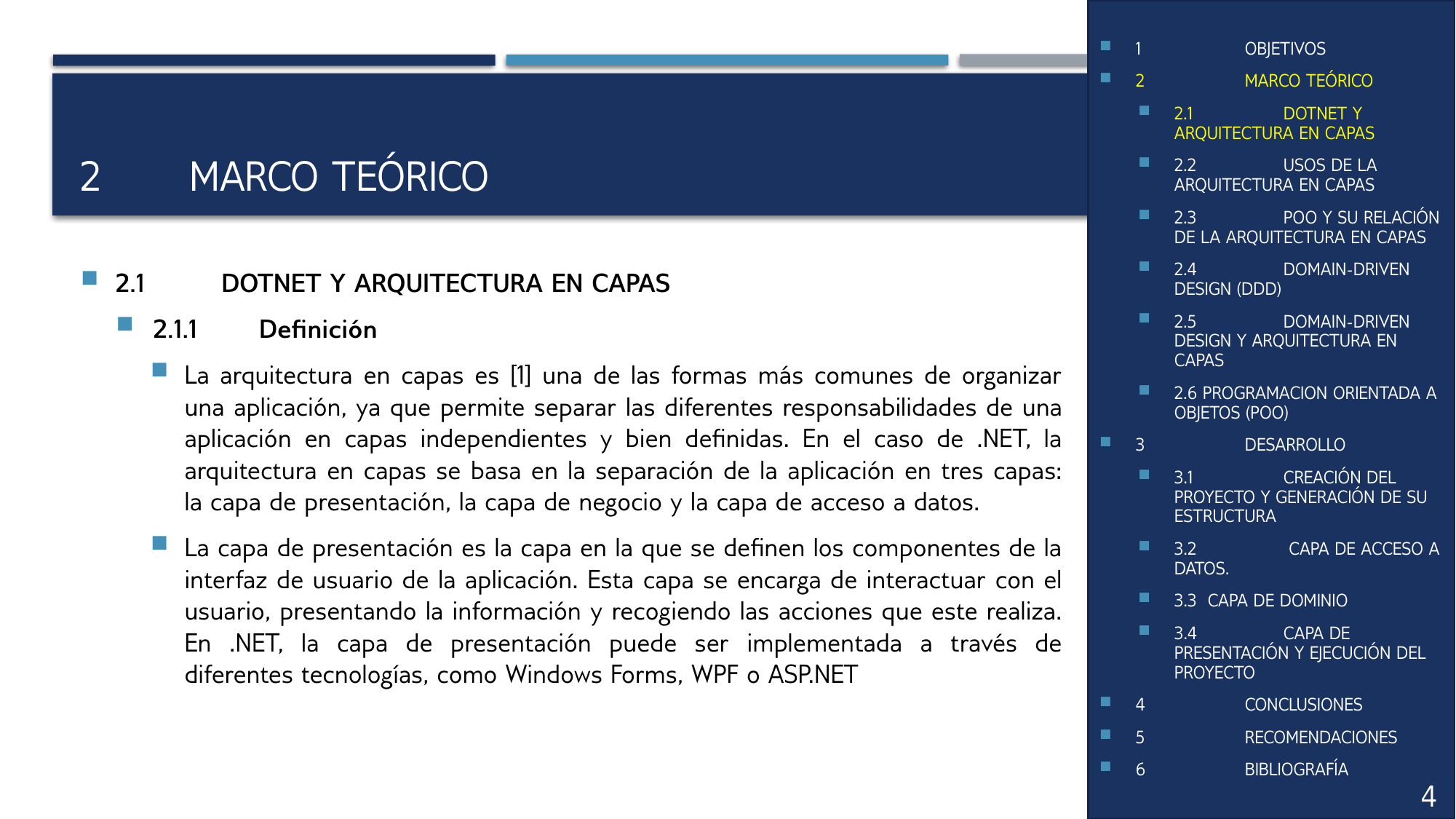

1	OBJETIVOS
2	MARCO TEÓRICO
2.1	JSTL (JSP Standard Tag Library)
2.1.1	Definición
2.2	Uso de JSTL
2.2.1	Tags de Core JSTL
3	DESARROLLO
3.1	TAG IF
3.1.1	Codificación
3.1.2	Ejecución
3.2	TAG CHOOSE
3.2.1	Codificación
3.2.2	Ejecución
3.3	TAG FOR EACH
3.3.1	Codificación
3.3.2	Ejecución
4	CONCLUSIONES
5	RECOMENDACIONES
6	BIBLIOGRAFÍA
1	OBJETIVOS
2	MARCO TEÓRICO
2.1	DOTNET Y ARQUITECTURA EN CAPAS
2.2	USOS DE LA ARQUITECTURA EN CAPAS
2.3	POO Y SU RELACIÓN DE LA ARQUITECTURA EN CAPAS
2.4	DOMAIN-DRIVEN DESIGN (DDD)
2.5	DOMAIN-DRIVEN DESIGN Y ARQUITECTURA EN CAPAS
2.6 PROGRAMACION ORIENTADA A OBJETOS (POO)
3	DESARROLLO
3.1	CREACIÓN DEL PROYECTO Y GENERACIÓN DE SU ESTRUCTURA
3.2	 CAPA DE ACCESO A DATOS.
3.3  CAPA DE DOMINIO
3.4	CAPA DE PRESENTACIÓN Y EJECUCIÓN DEL PROYECTO
4	CONCLUSIONES
5	RECOMENDACIONES
6	BIBLIOGRAFÍA
# 2	Marco teórico
2.1	DOTNET Y ARQUITECTURA EN CAPAS
2.1.1	Definición
La arquitectura en capas es [1] una de las formas más comunes de organizar una aplicación, ya que permite separar las diferentes responsabilidades de una aplicación en capas independientes y bien definidas. En el caso de .NET, la arquitectura en capas se basa en la separación de la aplicación en tres capas: la capa de presentación, la capa de negocio y la capa de acceso a datos.
La capa de presentación es la capa en la que se definen los componentes de la interfaz de usuario de la aplicación. Esta capa se encarga de interactuar con el usuario, presentando la información y recogiendo las acciones que este realiza. En .NET, la capa de presentación puede ser implementada a través de diferentes tecnologías, como Windows Forms, WPF o ASP.NET

4